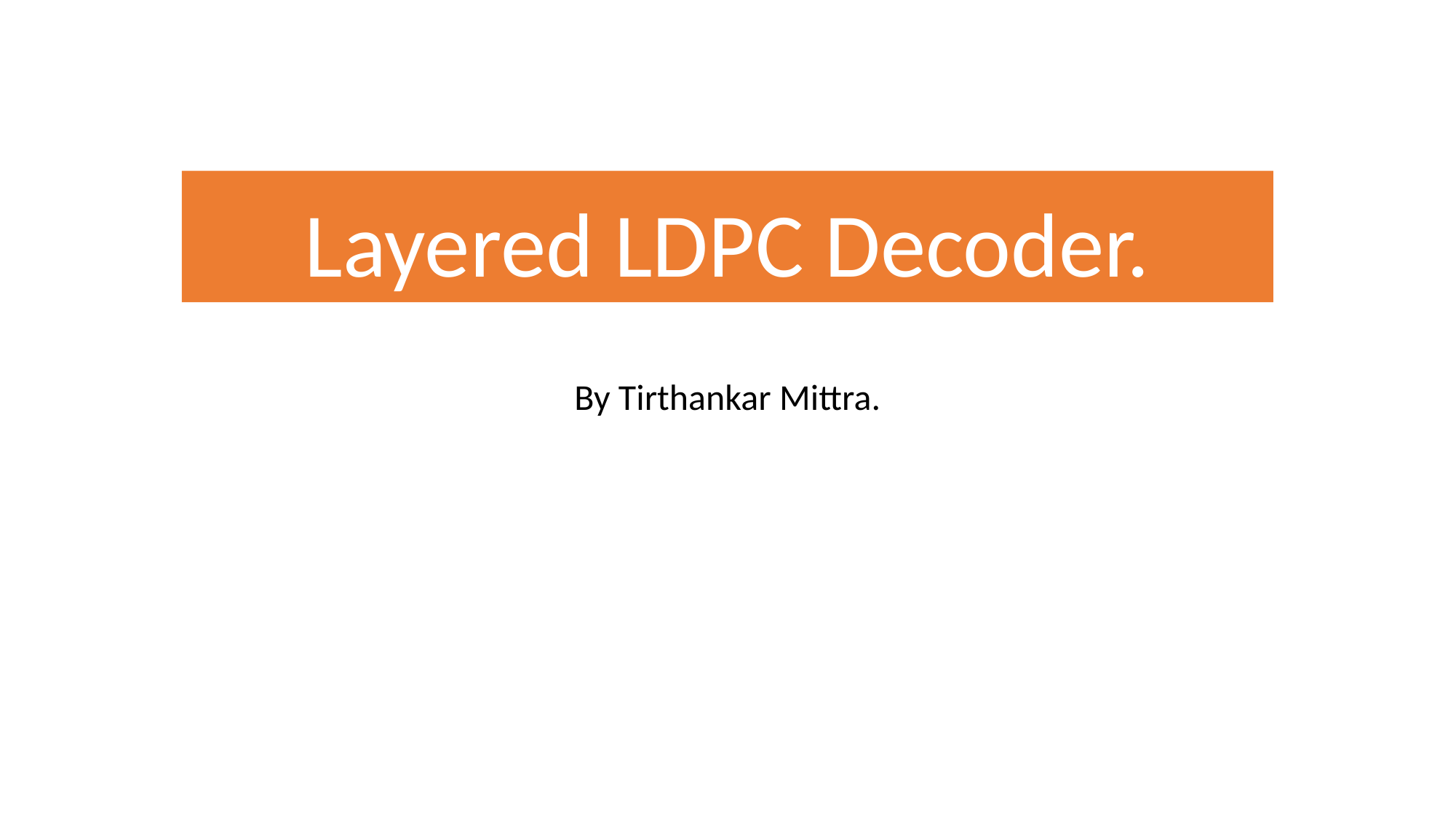

# Layered LDPC Decoder.
By Tirthankar Mittra.